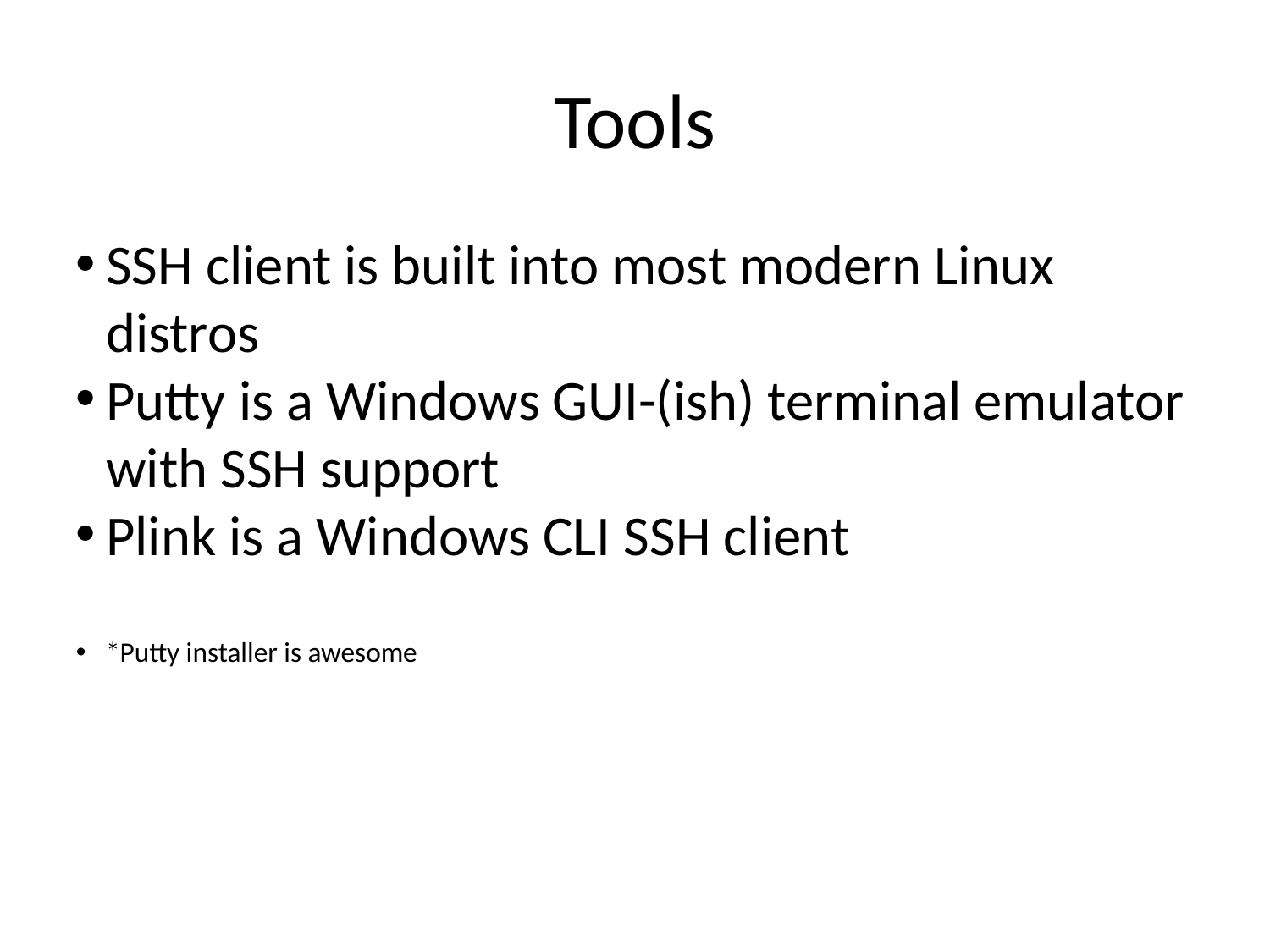

Tools
SSH client is built into most modern Linux distros
Putty is a Windows GUI-(ish) terminal emulator with SSH support
Plink is a Windows CLI SSH client

*Putty installer is awesome